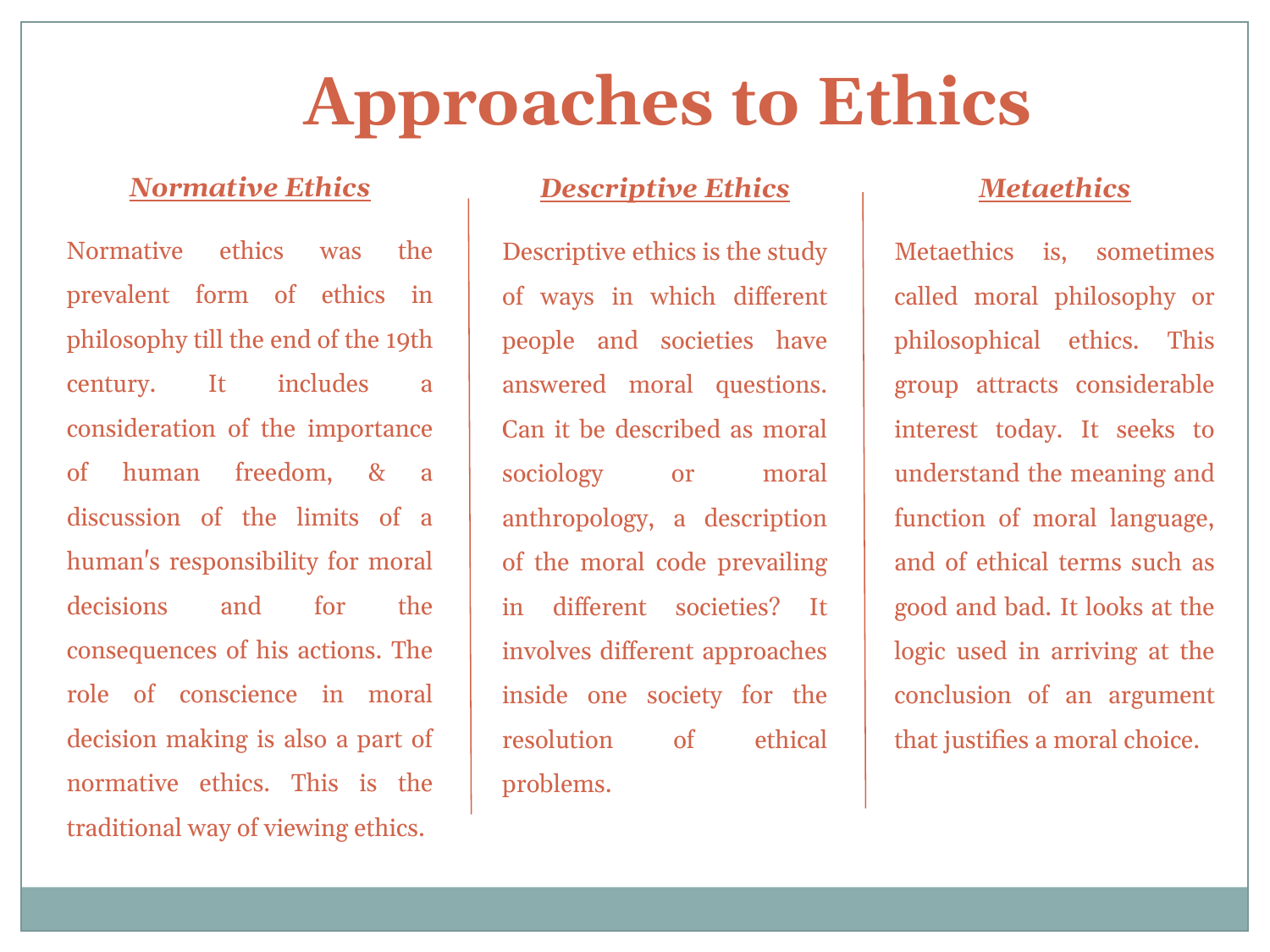

Approaches to Ethics
Normative Ethics
Normative ethics was the prevalent form of ethics in philosophy till the end of the 19th century. It includes a consideration of the importance of human freedom, & a discussion of the limits of a human's responsibility for moral decisions and for the consequences of his actions. The role of conscience in moral decision making is also a part of normative ethics. This is the traditional way of viewing ethics.
Descriptive Ethics
Descriptive ethics is the study of ways in which different people and societies have answered moral questions. Can it be described as moral sociology or moral anthropology, a description of the moral code prevailing in different societies? It involves different approaches inside one society for the resolution of ethical problems.
Metaethics
Metaethics is, sometimes called moral philosophy or philosophical ethics. This group attracts considerable interest today. It seeks to understand the meaning and function of moral language, and of ethical terms such as good and bad. It looks at the logic used in arriving at the conclusion of an argument that justifies a moral choice.